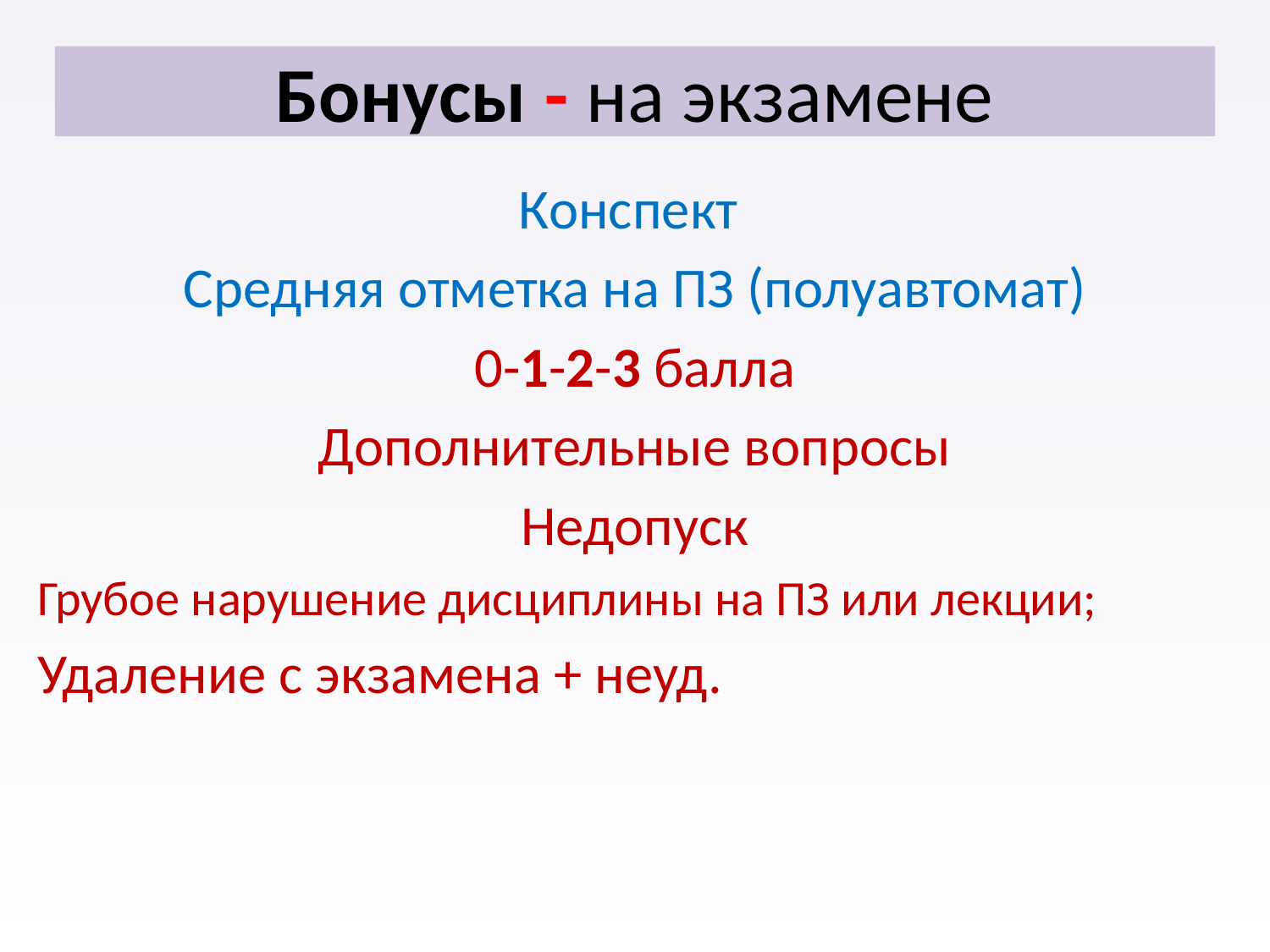

# Бонусы - на экзамене
Конспект
Средняя отметка на ПЗ (полуавтомат)
0-1-2-3 балла
Дополнительные вопросы
Недопуск
Грубое нарушение дисциплины на ПЗ или лекции;
Удаление с экзамена + неуд.